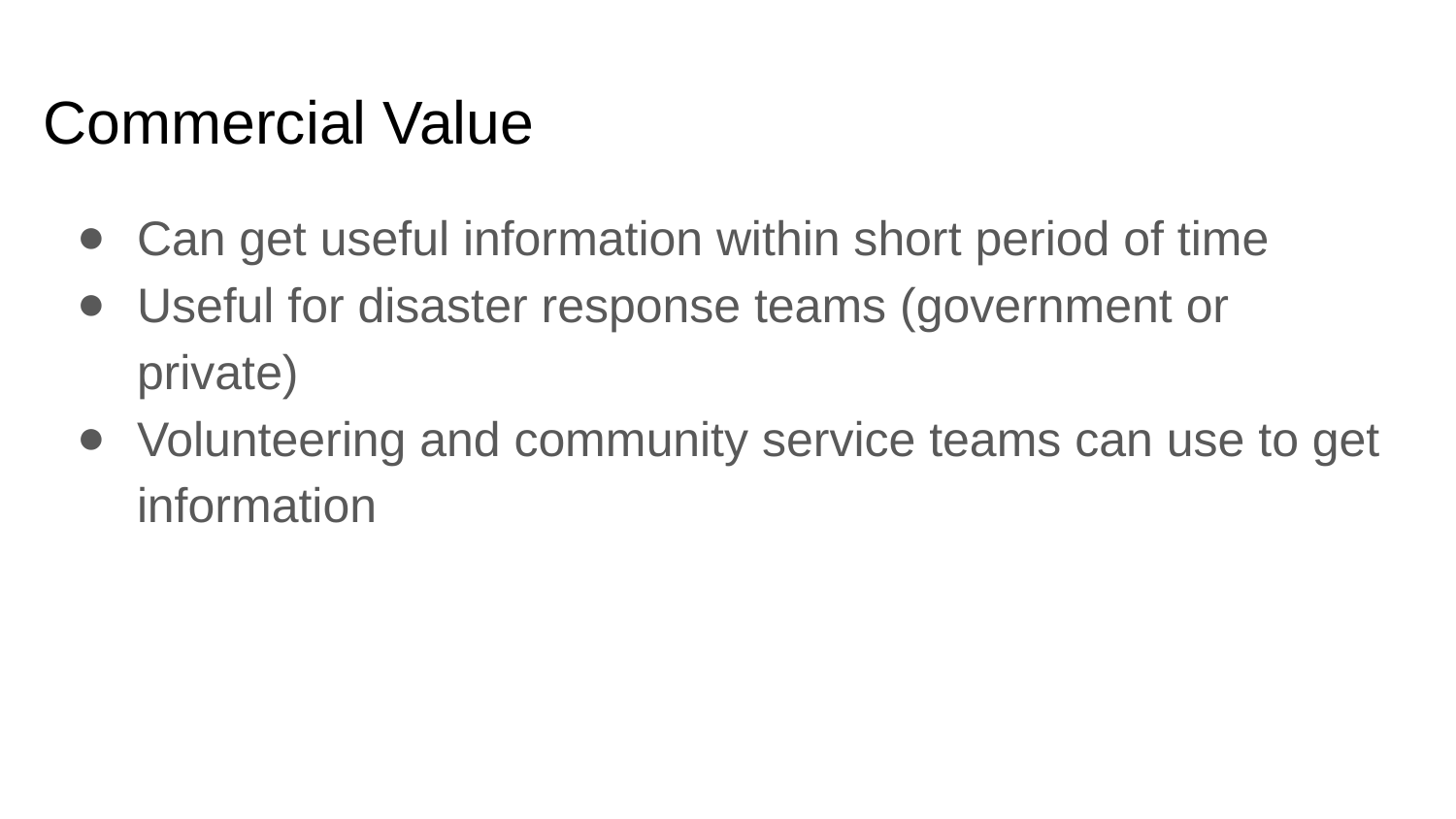

# Commercial Value
Can get useful information within short period of time
Useful for disaster response teams (government or private)
Volunteering and community service teams can use to get information